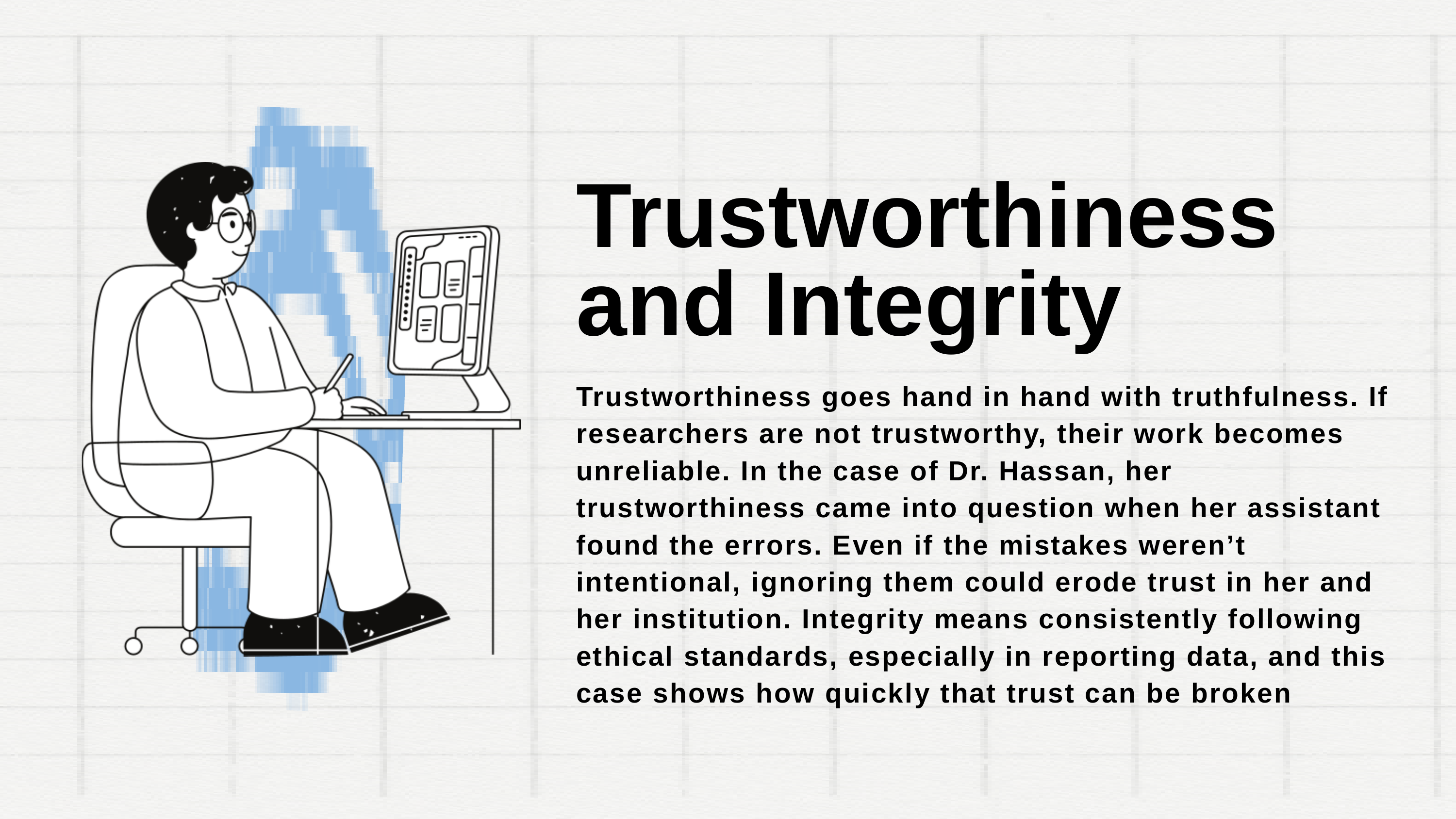

Trustworthiness and Integrity

Trustworthiness goes hand in hand with truthfulness. If researchers are not trustworthy, their work becomes unreliable. In the case of Dr. Hassan, her trustworthiness came into question when her assistant found the errors. Even if the mistakes weren’t intentional, ignoring them could erode trust in her and her institution. Integrity means consistently following ethical standards, especially in reporting data, and this case shows how quickly that trust can be broken